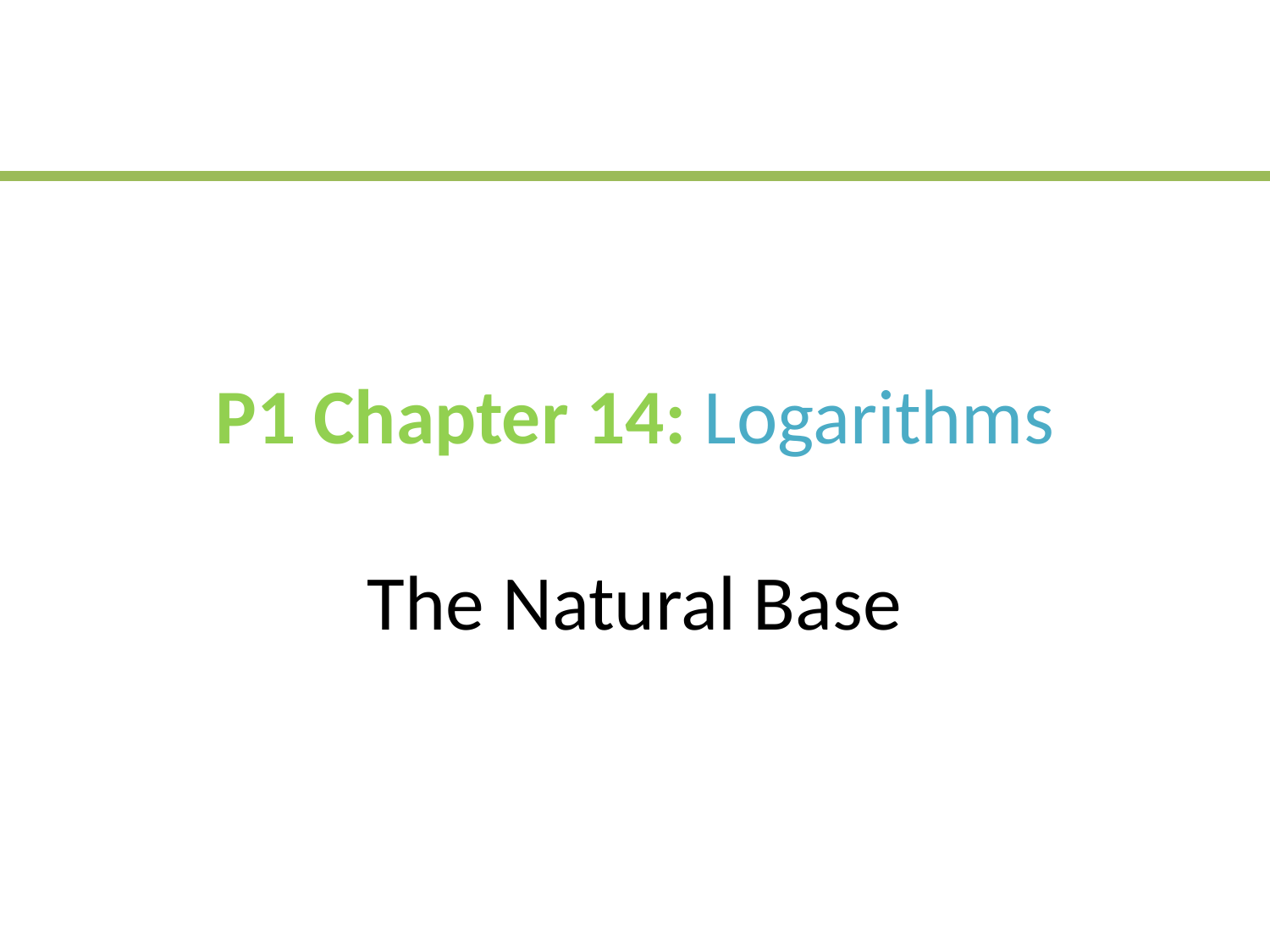

# P1 Chapter 14: Logarithms The Natural Base